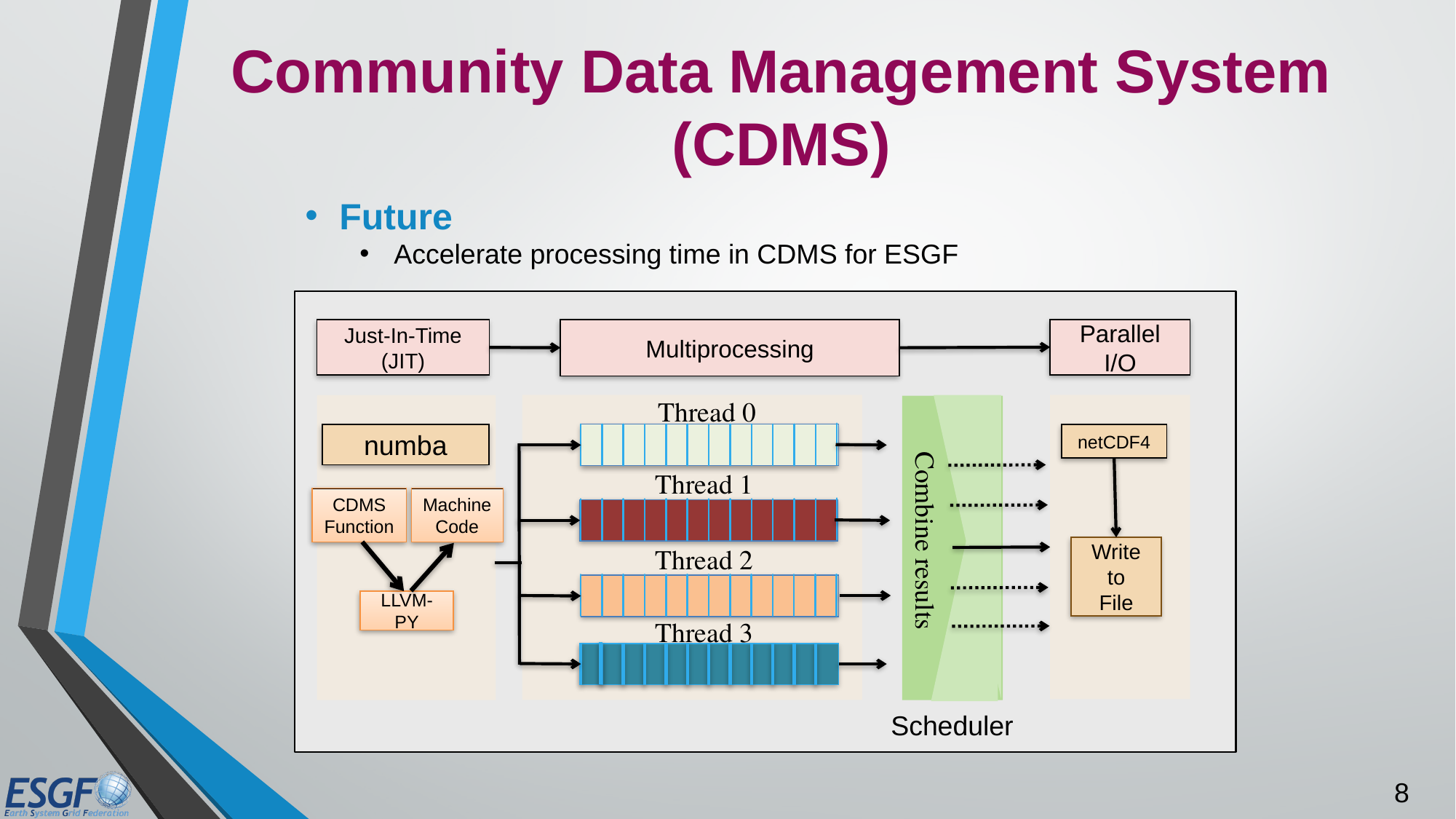

# Community Data Management System (CDMS)
Future
Accelerate processing time in CDMS for ESGF

Multiprocessing
Parallel I/O
Just-In-Time (JIT)
Thread 0

numba
netCDF4
Thread 1

Machine Code
CDMS
Function

Combine results
Thread 2
Write to
File

LLVM-PY
Thread 3

Scheduler